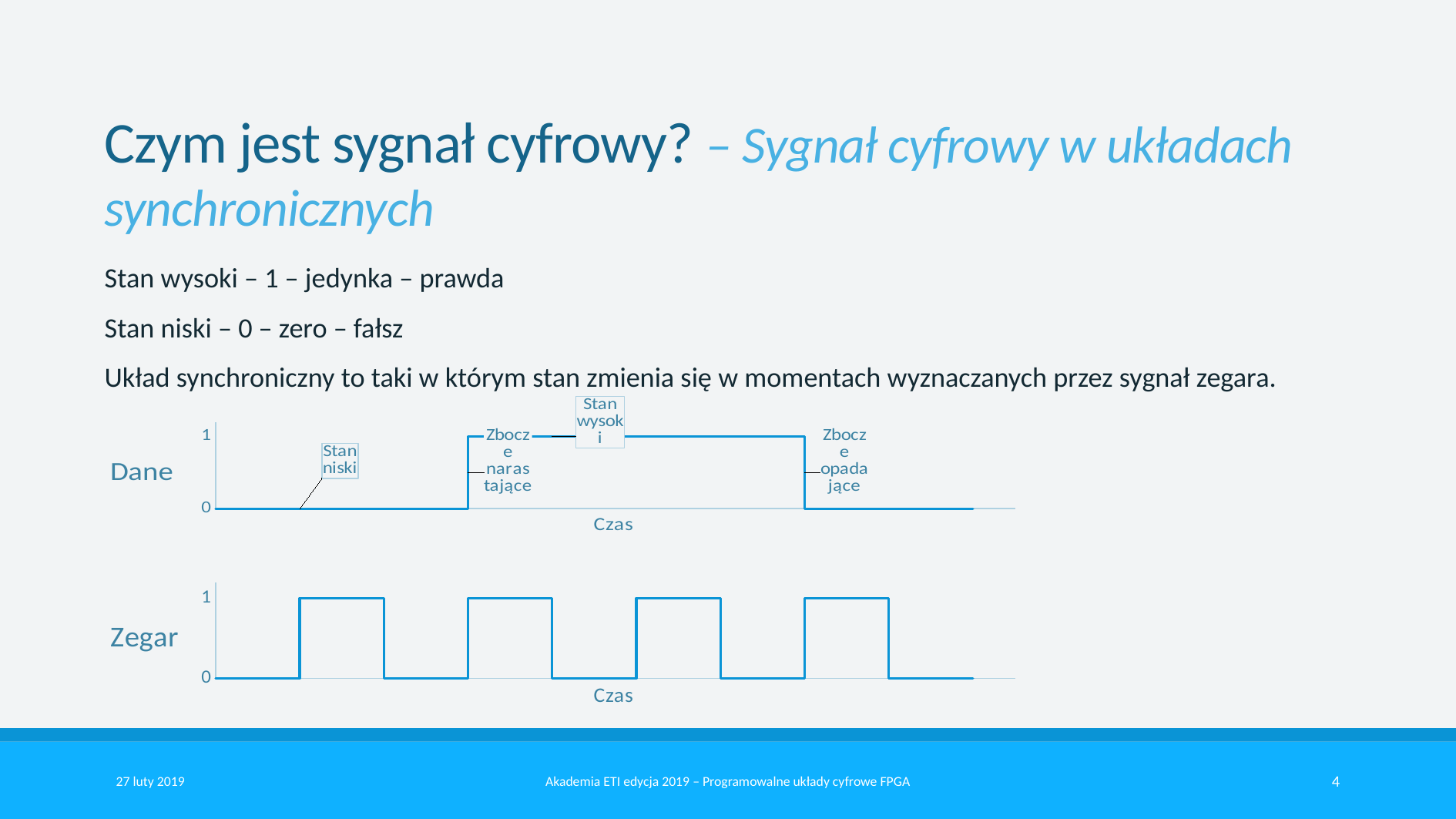

# Czym jest sygnał cyfrowy? – Sygnał cyfrowy w układach synchronicznych
Stan wysoki – 1 – jedynka – prawda
Stan niski – 0 – zero – fałsz
Układ synchroniczny to taki w którym stan zmienia się w momentach wyznaczanych przez sygnał zegara.

### Chart: Dane

| Category | Wartości Y |
|---|---|

### Chart: Zegar

| Category | Wartości Y |
|---|---|
27 luty 2019
Akademia ETI edycja 2019 – Programowalne układy cyfrowe FPGA
4